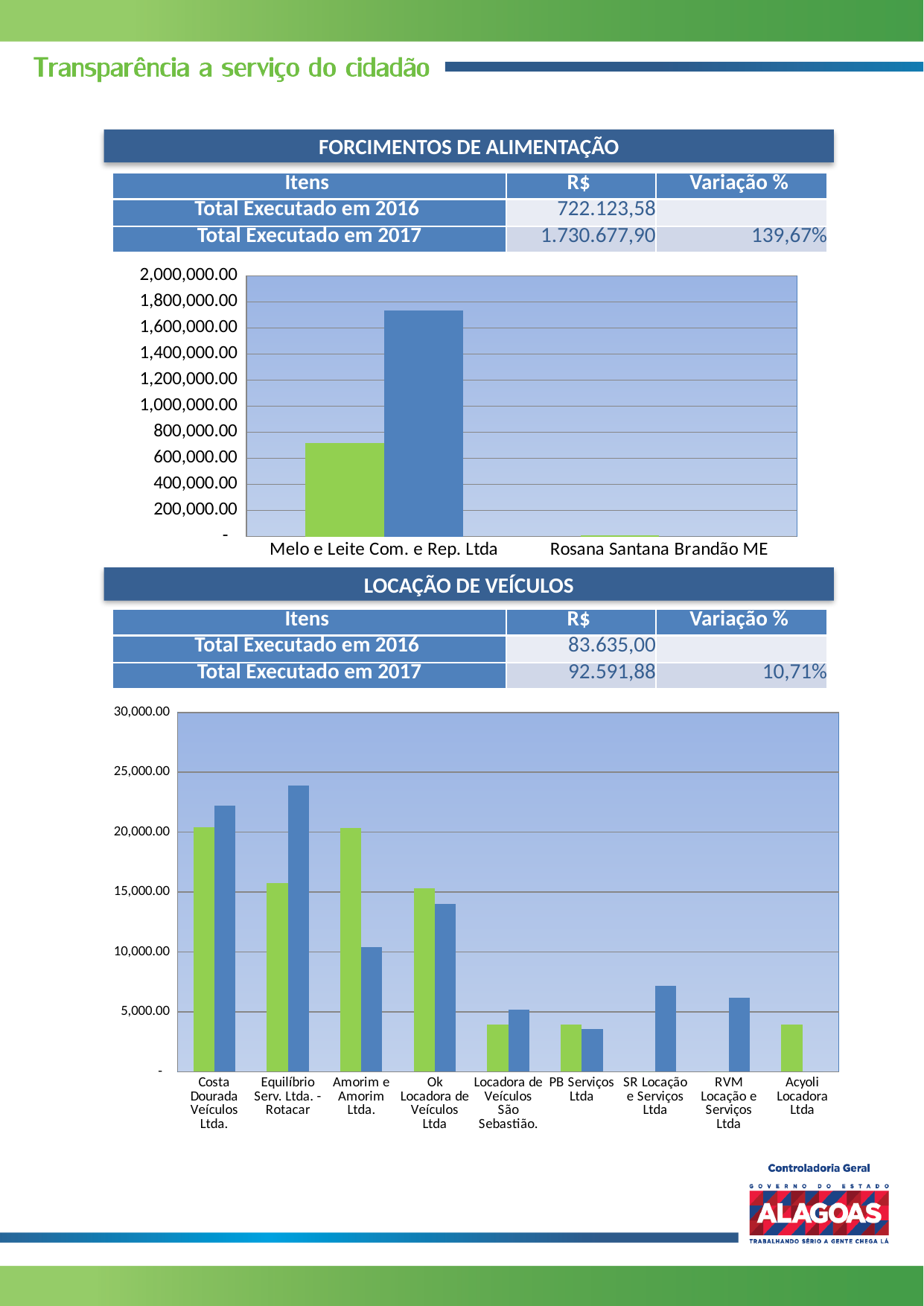

FORCIMENTOS DE ALIMENTAÇÃO
| Itens | R$ | Variação % |
| --- | --- | --- |
| Total Executado em 2016 | 722.123,58 |  |
| Total Executado em 2017 | 1.730.677,90 | 139,67% |

### Chart

| Category |  |  |
|---|---|---|
| Melo e Leite Com. e Rep. Ltda | 714275.58 | 1730677.9 |
| Rosana Santana Brandão ME | 7848.0 | 0.0 |
LOCAÇÃO DE VEÍCULOS
| Itens | R$ | Variação % |
| --- | --- | --- |
| Total Executado em 2016 | 83.635,00 |  |
| Total Executado em 2017 | 92.591,88 | 10,71% |

### Chart

| Category |  |  |
|---|---|---|
| Costa Dourada Veículos Ltda. | 20415.0 | 22230.56 |
| Equilíbrio Serv. Ltda. - Rotacar | 15775.0 | 23883.54 |
| Amorim e Amorim Ltda. | 20340.0 | 10412.18 |
| Ok Locadora de Veículos Ltda | 15315.0 | 13983.220000000008 |
| Locadora de Veículos São Sebastião. | 3930.0 | 5165.26 |
| PB Serviços Ltda | 3930.0 | 3588.22 |
| SR Locação e Serviços Ltda | 0.0 | 7178.5 |
| RVM Locação e Serviços Ltda | 0.0 | 6150.4 |
| Acyoli Locadora Ltda | 3930.0 | 0.0 |